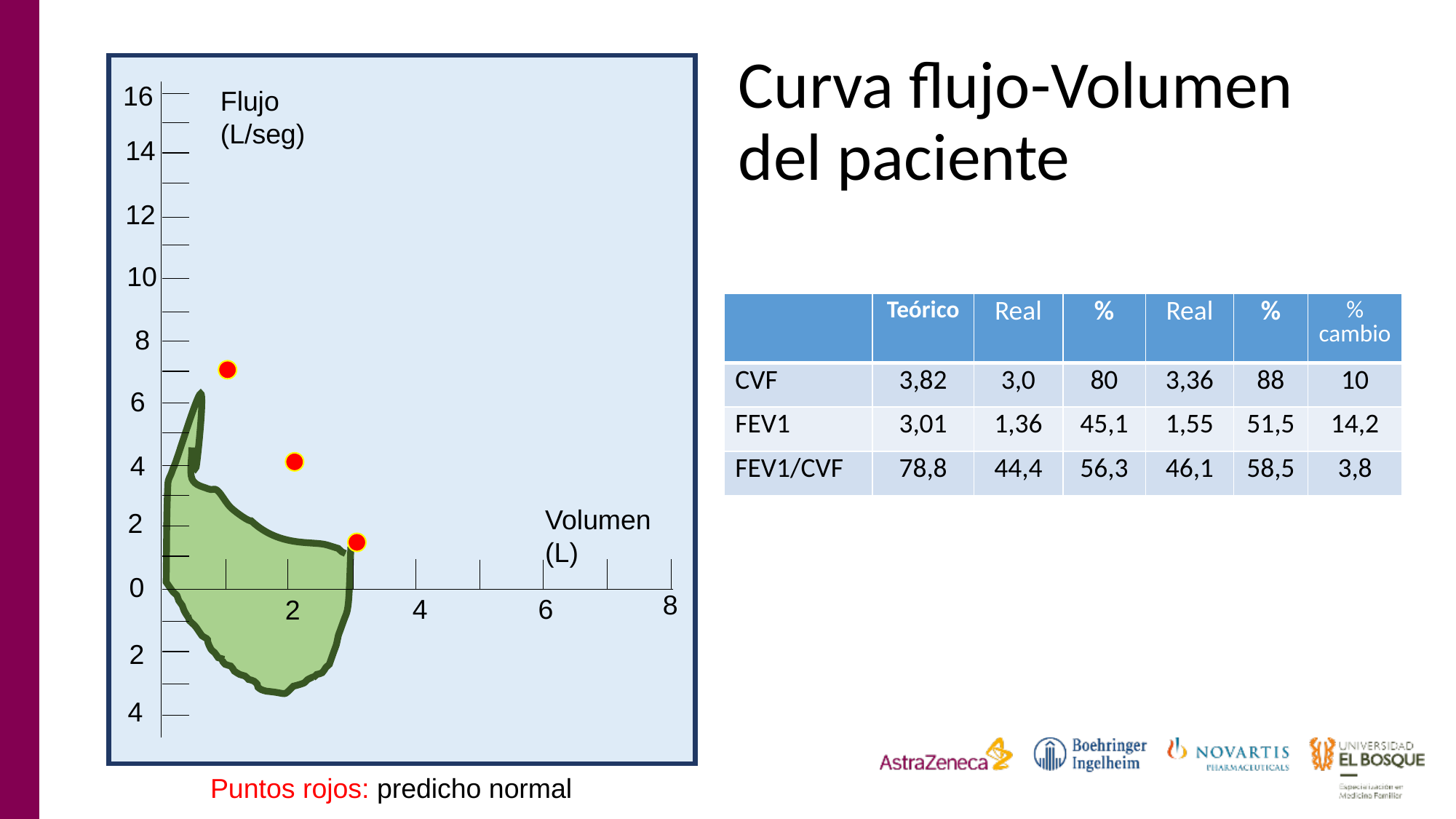

# Curva flujo-Volumen del paciente

16
Flujo (L/seg)
14
12
10
|  | Teórico | Real | % | Real | % | % cambio |
| --- | --- | --- | --- | --- | --- | --- |
| CVF | 3,82 | 3,0 | 80 | 3,36 | 88 | 10 |
| FEV1 | 3,01 | 1,36 | 45,1 | 1,55 | 51,5 | 14,2 |
| FEV1/CVF | 78,8 | 44,4 | 56,3 | 46,1 | 58,5 | 3,8 |
8

6

4

Volumen (L)
2

0
8
4
6
2
2
4
Puntos rojos: predicho normal